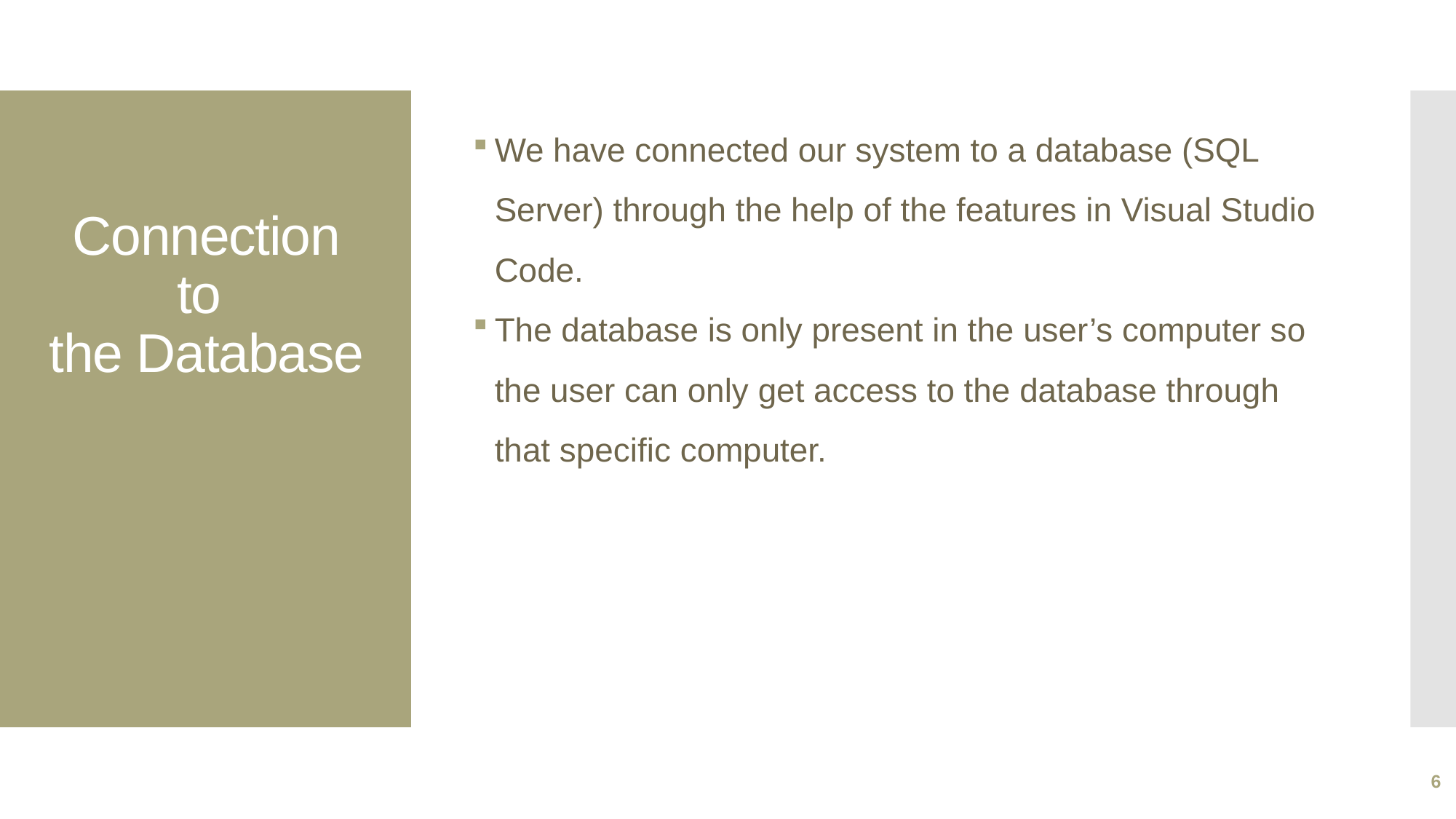

# Connection to the Database
We have connected our system to a database (SQL Server) through the help of the features in Visual Studio Code.
The database is only present in the user’s computer so the user can only get access to the database through that specific computer.

6